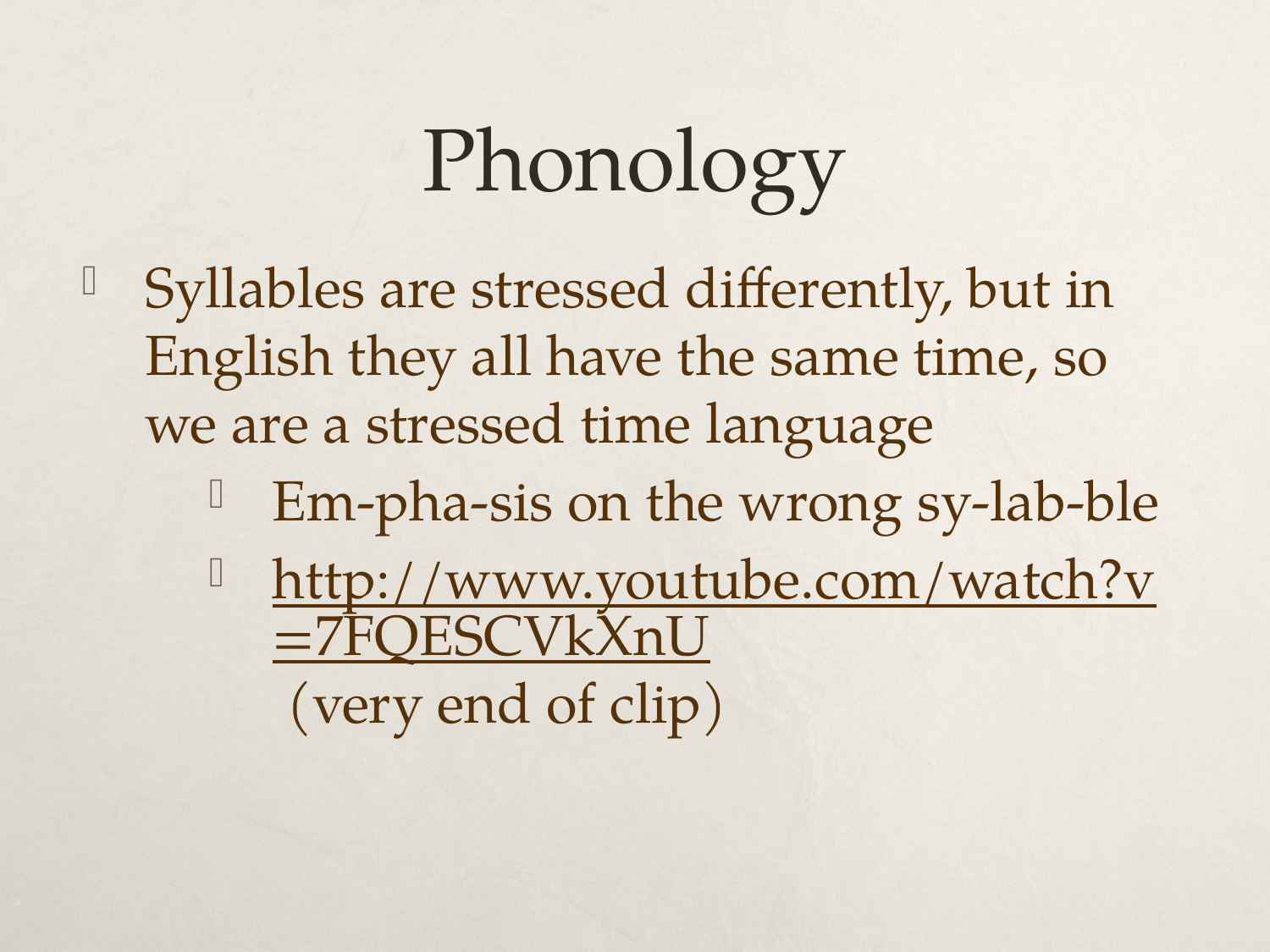

# Phonology
Syllables are stressed differently, but in English they all have the same time, so we are a stressed time language
Em-pha-sis on the wrong sy-lab-ble
http://www.youtube.com/watch?v=7FQESCVkXnU (very end of clip)